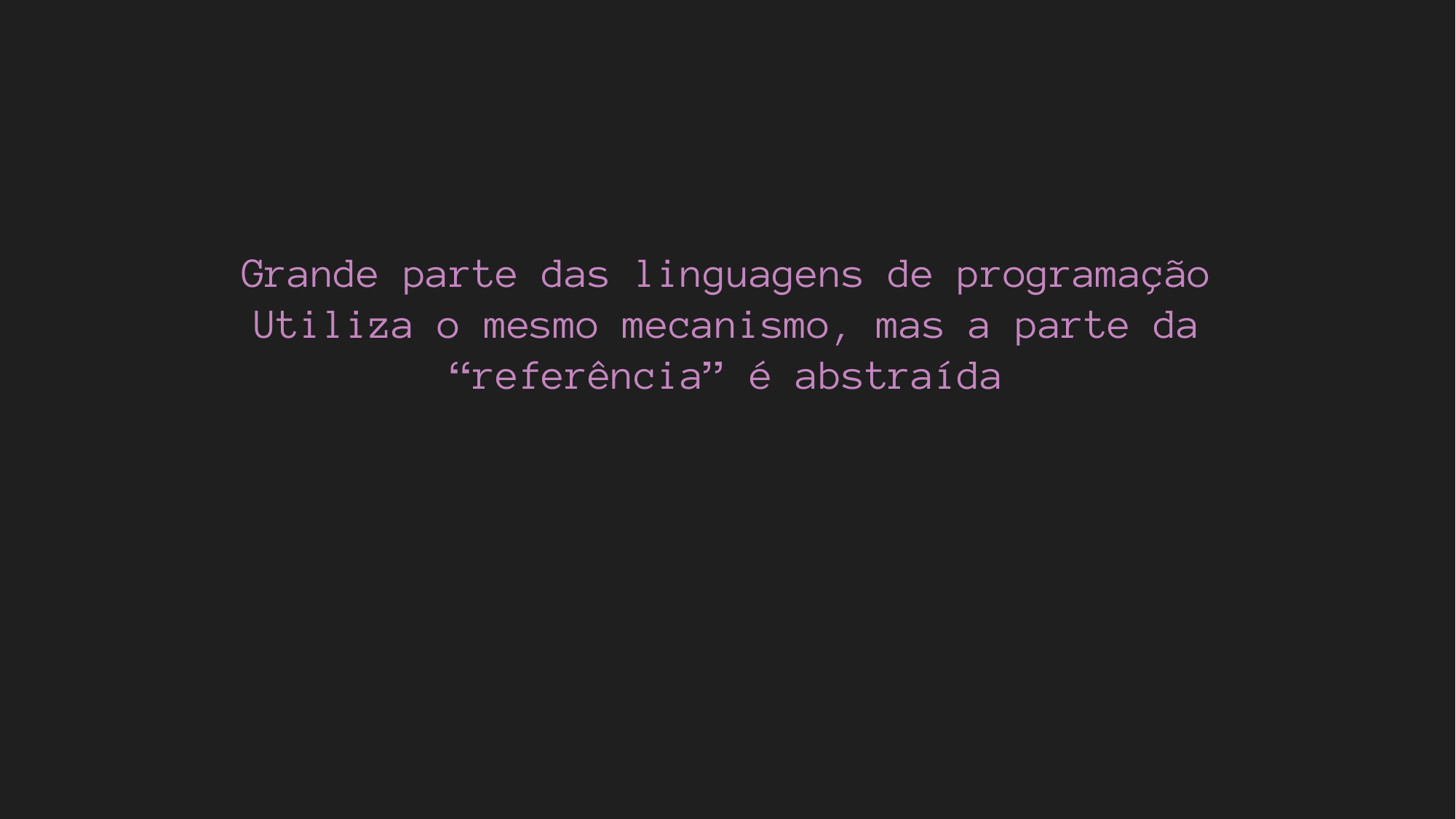

Grande parte das linguagens de programação
Utiliza o mesmo mecanismo, mas a parte da
“referência” é abstraída